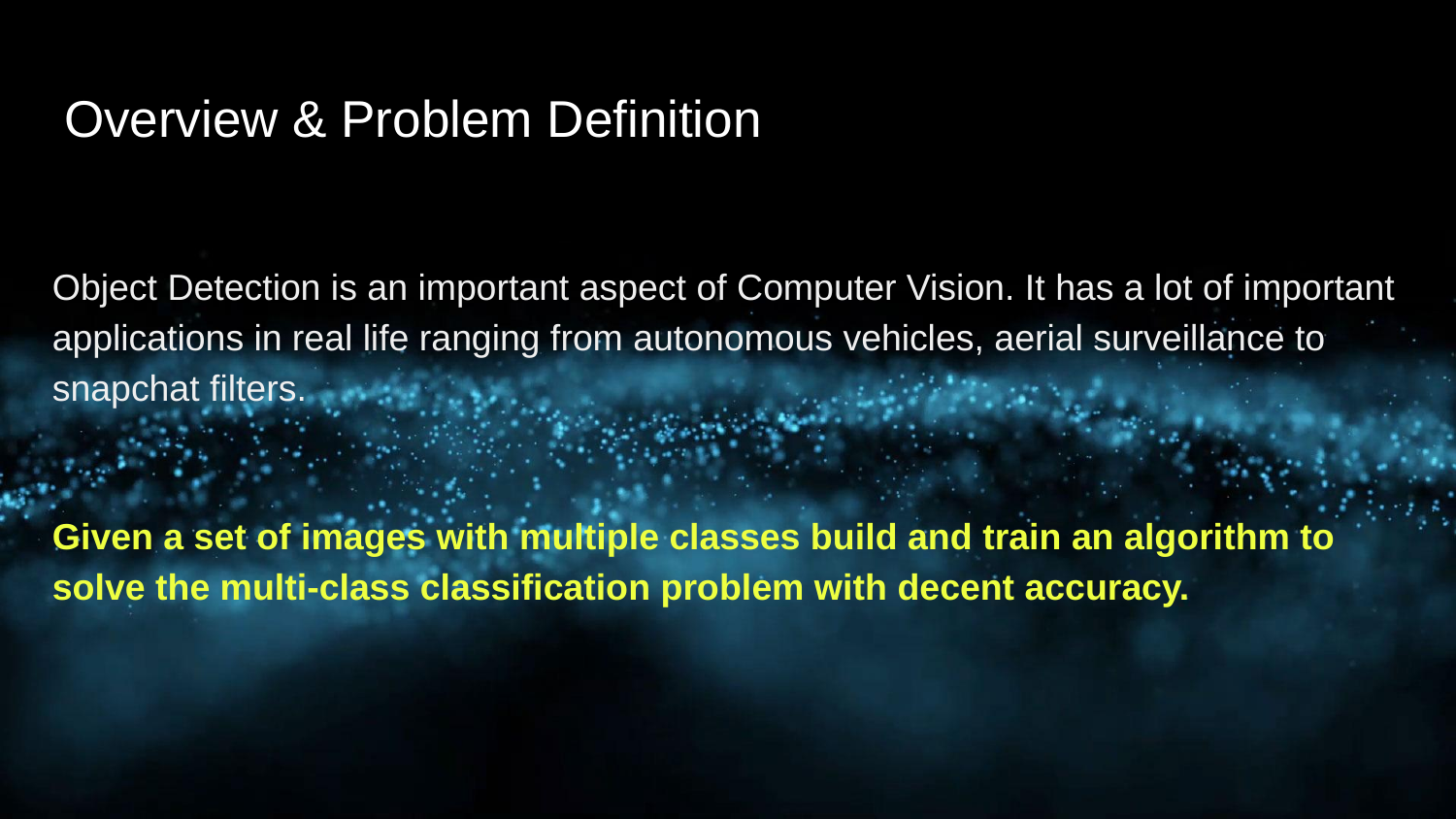

# Overview & Problem Definition
Object Detection is an important aspect of Computer Vision. It has a lot of important applications in real life ranging from autonomous vehicles, aerial surveillance to snapchat filters.

Given a set of images with multiple classes build and train an algorithm to solve the multi-class classification problem with decent accuracy.